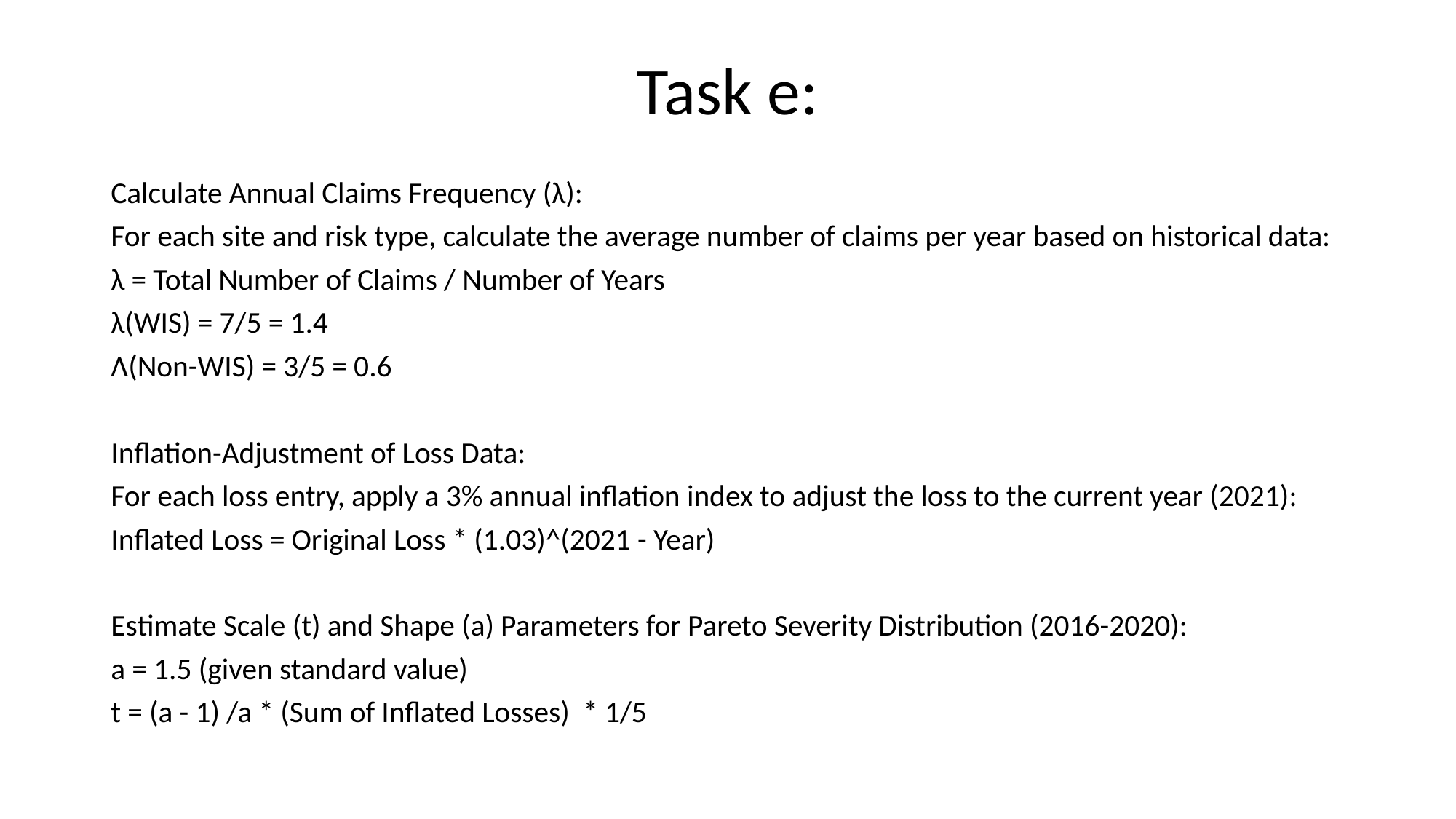

# Task e:
Calculate Annual Claims Frequency (λ):
For each site and risk type, calculate the average number of claims per year based on historical data:
λ = Total Number of Claims / Number of Years
λ(WIS) = 7/5 = 1.4
Λ(Non-WIS) = 3/5 = 0.6

Inflation-Adjustment of Loss Data:
For each loss entry, apply a 3% annual inflation index to adjust the loss to the current year (2021):
Inflated Loss = Original Loss * (1.03)^(2021 - Year)

Estimate Scale (t) and Shape (a) Parameters for Pareto Severity Distribution (2016-2020):
a = 1.5 (given standard value)
t = (a - 1) /a * (Sum of Inflated Losses)  * 1/5